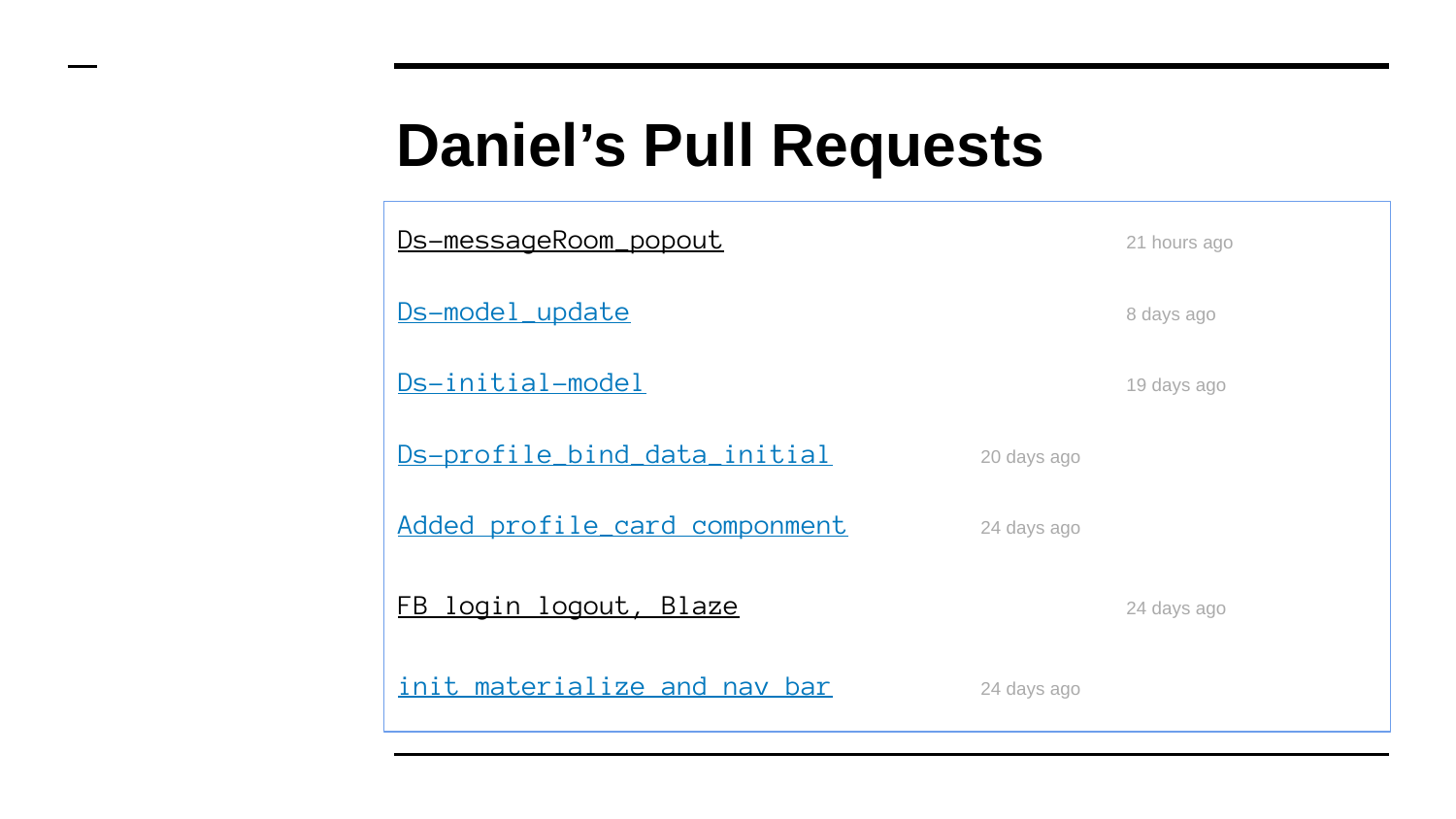

# Daniel’s Pull Requests
Ds-messageRoom_popout			21 hours ago
Ds-model_update				8 days ago
Ds-initial-model				19 days ago
Ds-profile_bind_data_initial  	20 days ago
Added profile_card componment	24 days ago
FB login logout, Blaze			24 days ago
init materialize and nav bar		24 days ago